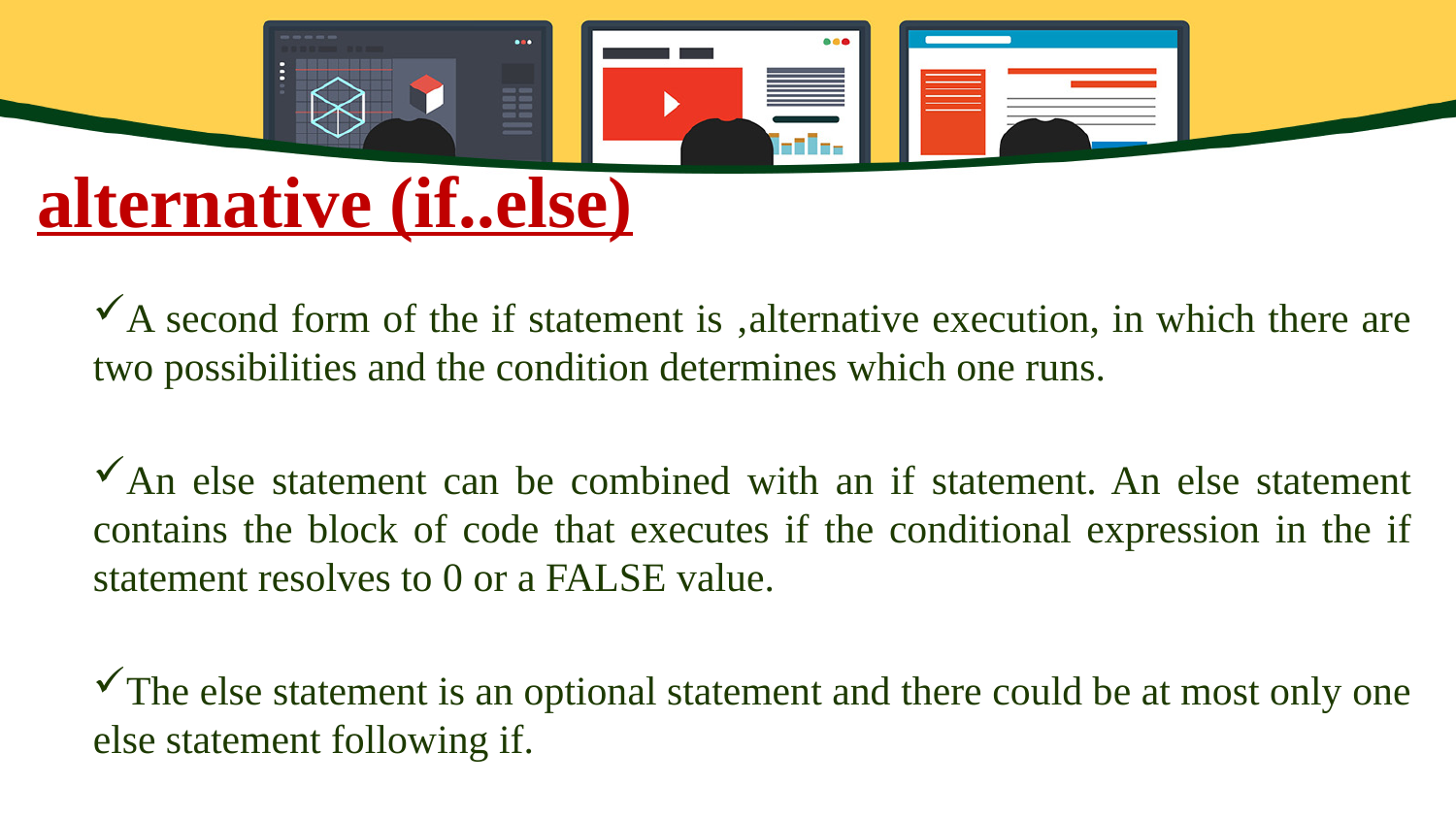

alternative (if..else)

A second form of the if statement is ‚alternative execution, in which there are two possibilities and the condition determines which one runs.

An else statement can be combined with an if statement. An else statement contains the block of code that executes if the conditional expression in the if statement resolves to 0 or a FALSE value.

The else statement is an optional statement and there could be at most only one else statement following if.